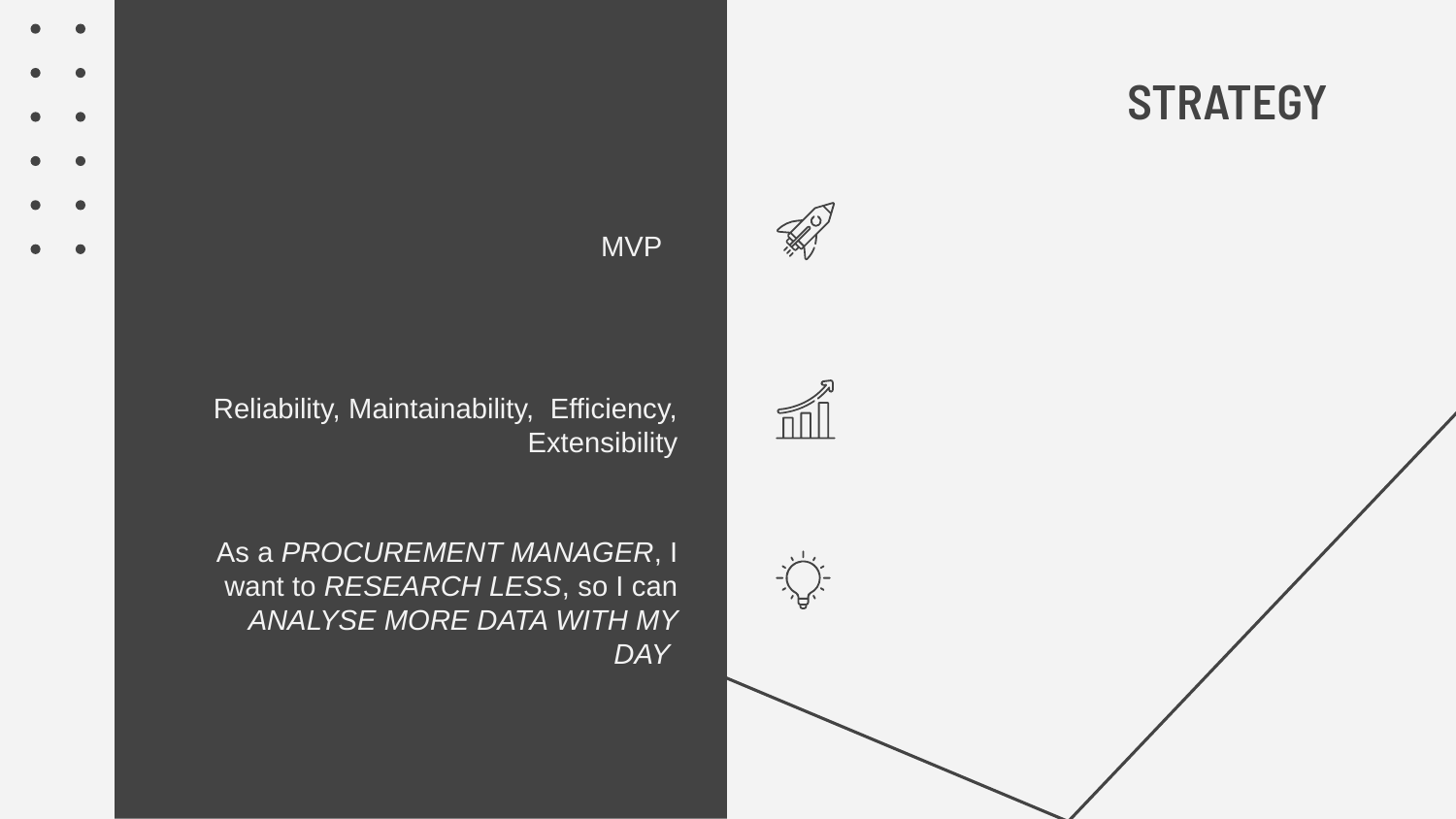

# STRATEGY
MVP

Reliability, Maintainability,  Efficiency, Extensibility

As a PROCUREMENT MANAGER, I want to RESEARCH LESS, so I can ANALYSE MORE DATA WITH MY DAY